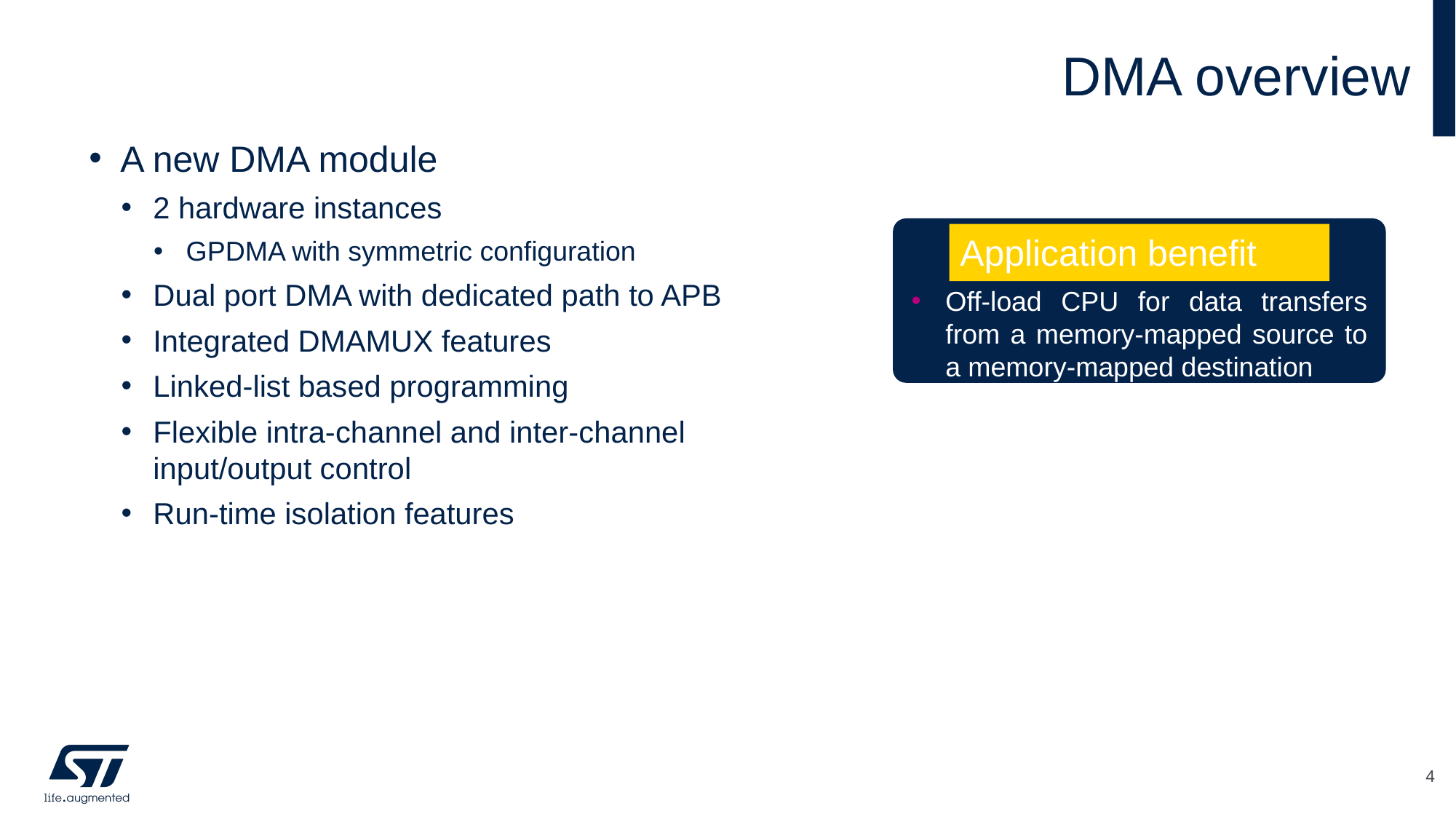

# DMA overview
A new DMA module
2 hardware instances
GPDMA with symmetric configuration
Dual port DMA with dedicated path to APB
Integrated DMAMUX features
Linked-list based programming
Flexible intra-channel and inter-channel input/output control
Run-time isolation features

Off-load CPU for data transfers from a memory-mapped source to a memory-mapped destination
Application benefit
4